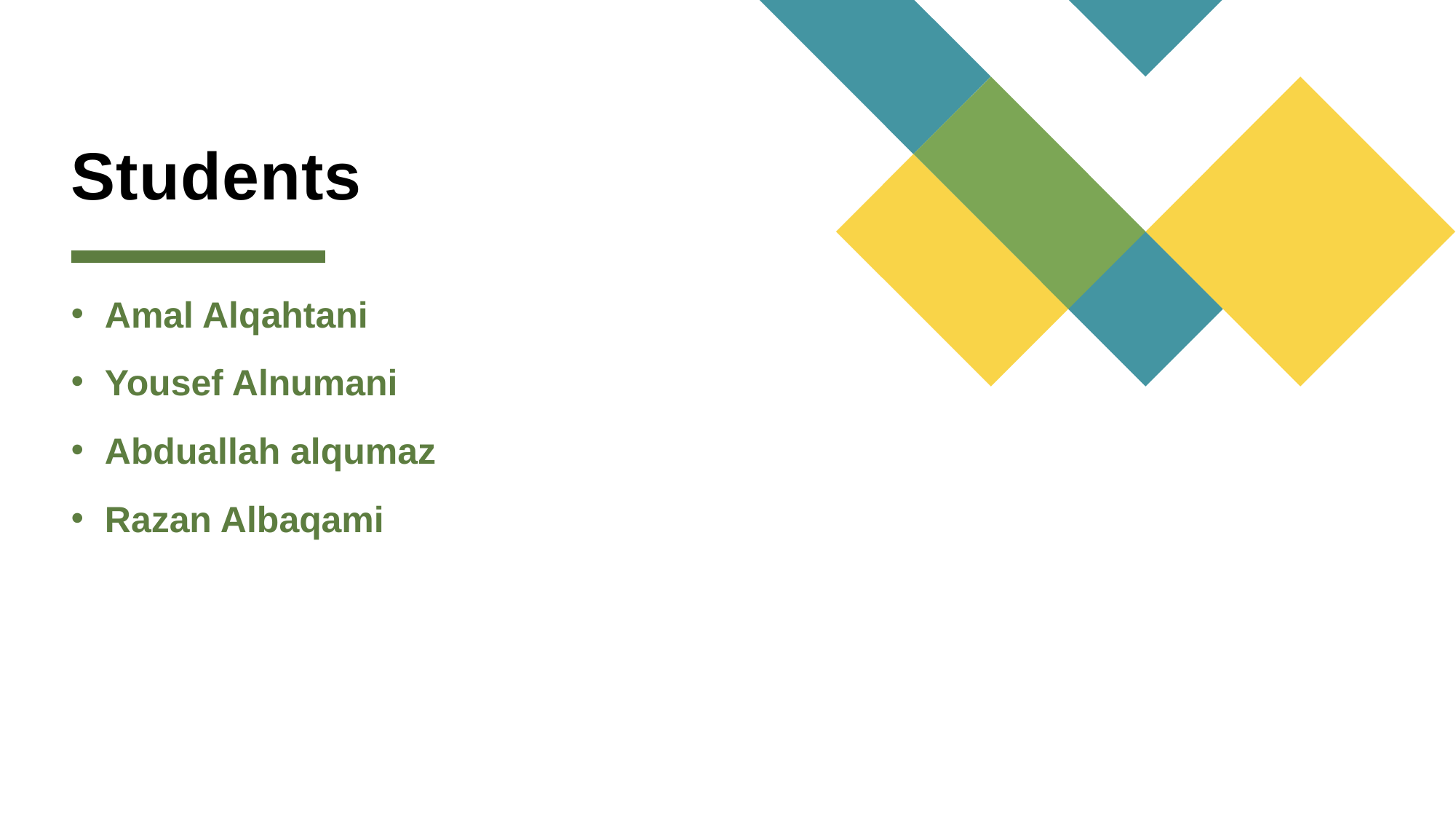

# Students
Amal Alqahtani
Yousef Alnumani
Abduallah alqumaz
Razan Albaqami